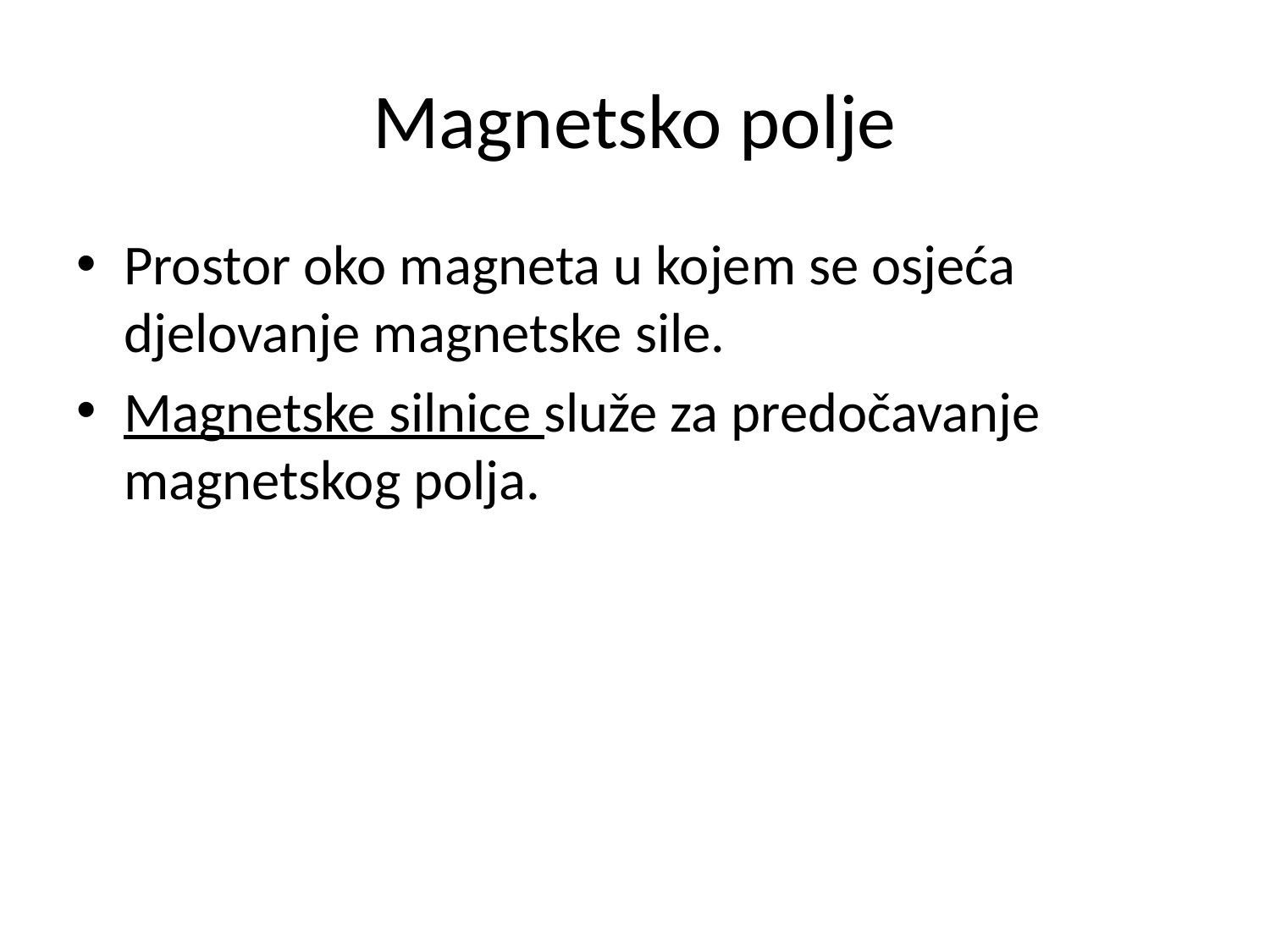

# Magnetsko polje
Prostor oko magneta u kojem se osjeća djelovanje magnetske sile.
Magnetske silnice služe za predočavanje magnetskog polja.